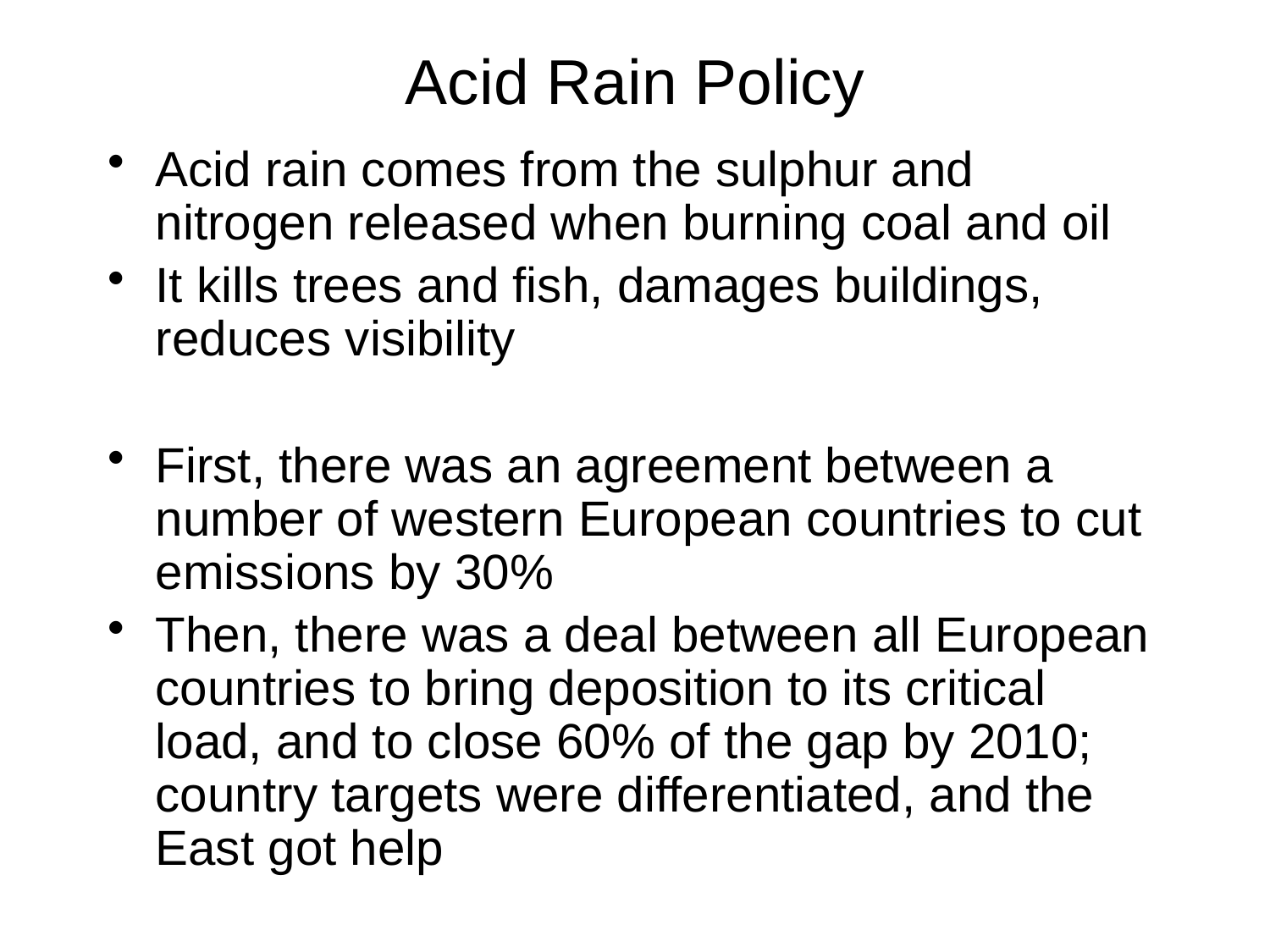

# Acid Rain Policy
Acid rain comes from the sulphur and nitrogen released when burning coal and oil
It kills trees and fish, damages buildings, reduces visibility

First, there was an agreement between a number of western European countries to cut emissions by 30%
Then, there was a deal between all European countries to bring deposition to its critical load, and to close 60% of the gap by 2010; country targets were differentiated, and the East got help